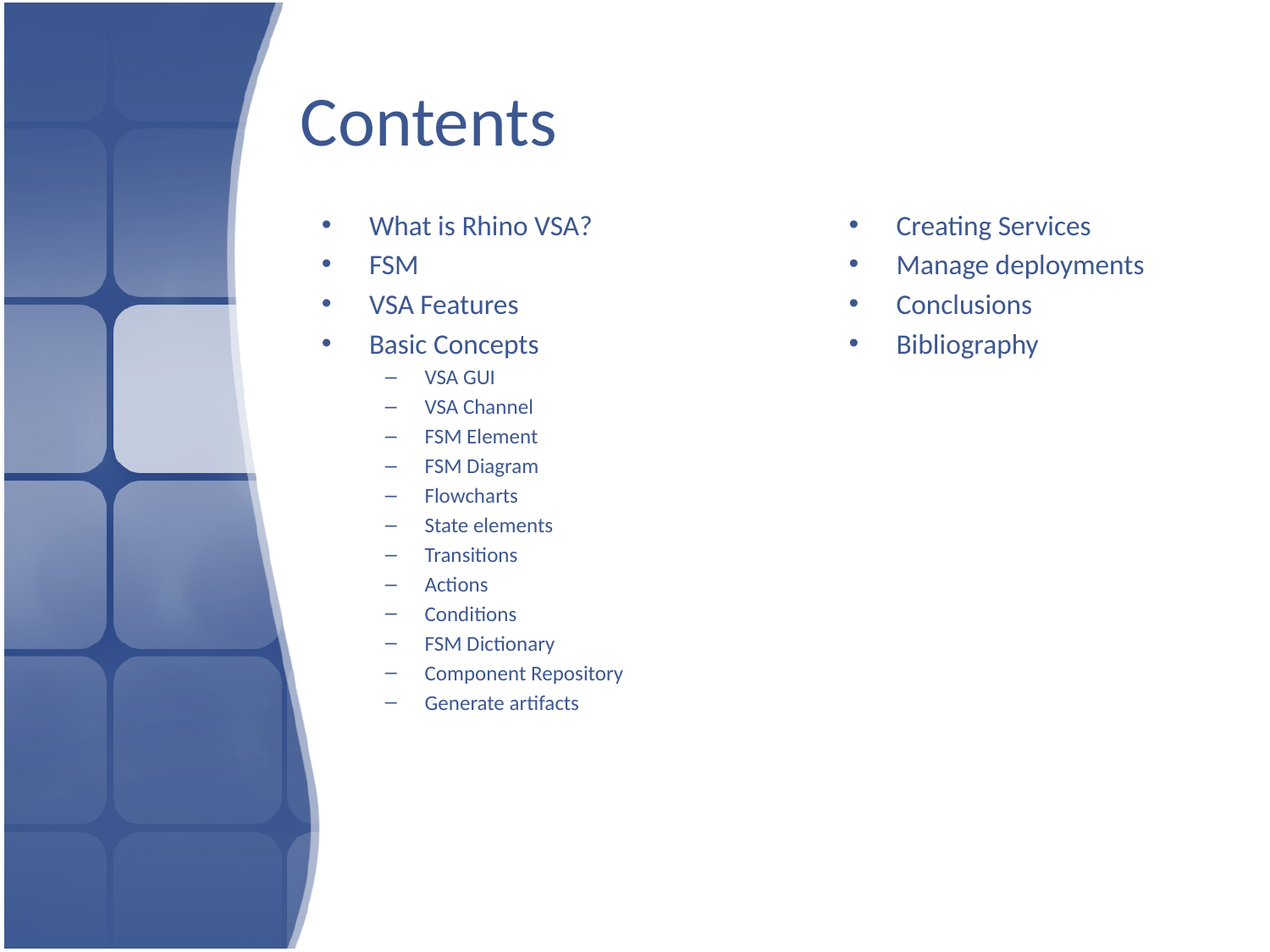

# Contents
What is Rhino VSA?
FSM
VSA Features
Basic Concepts
VSA GUI
VSA Channel
FSM Element
FSM Diagram
Flowcharts
State elements
Transitions
Actions
Conditions
FSM Dictionary
Component Repository
Generate artifacts

Creating Services
Manage deployments
Conclusions
Bibliography